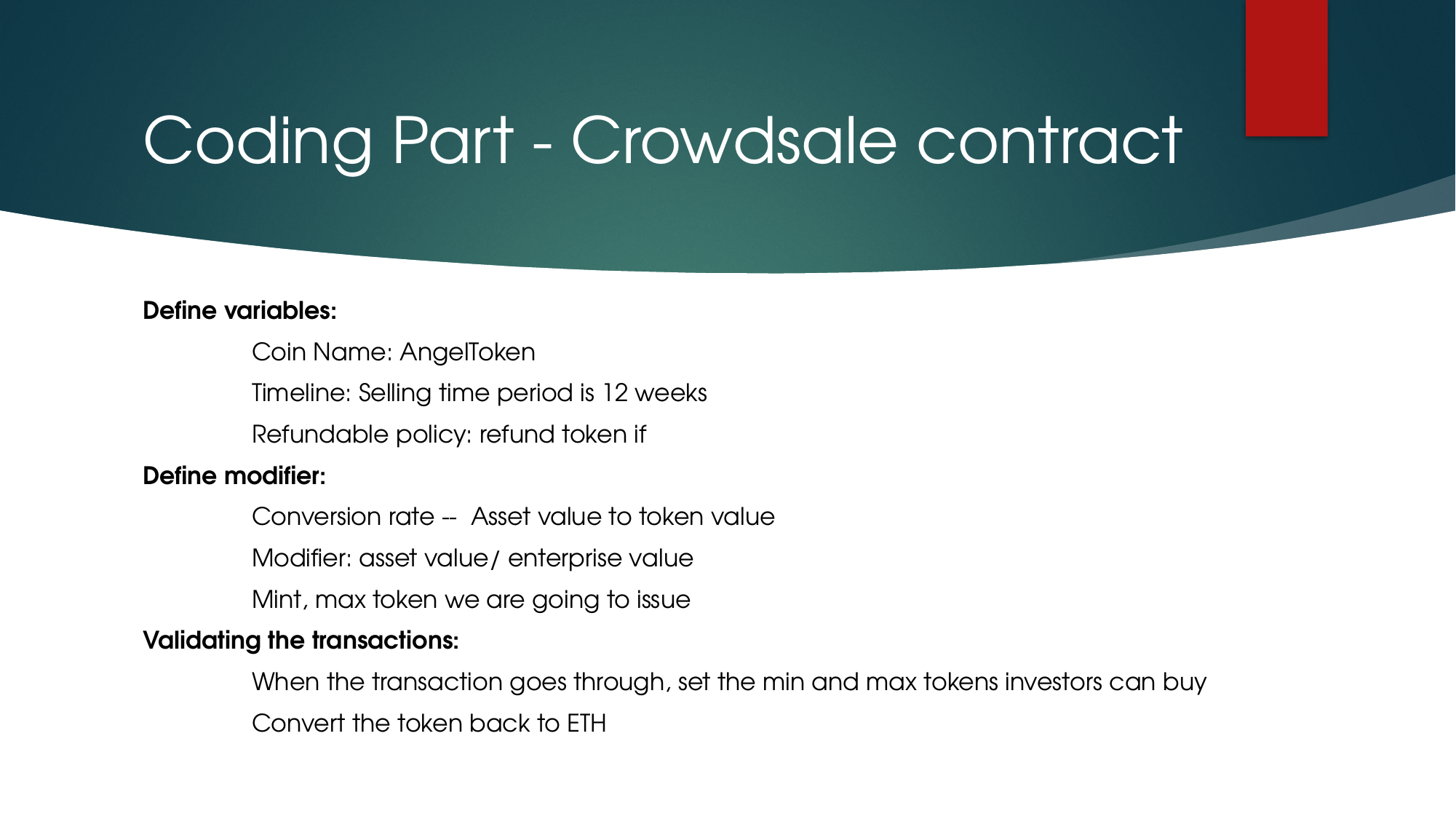

# Coding Part - Crowdsale contract

Define variables:
	Coin Name: AngelToken
	Timeline: Selling time period is 12 weeks
	Refundable policy: refund token if
Define modifier:
	Conversion rate --  Asset value to token value
	Modifier: asset value/ enterprise value
	Mint, max token we are going to issue
Validating the transactions:
	When the transaction goes through, set the min and max tokens investors can buy
	Convert the token back to ETH